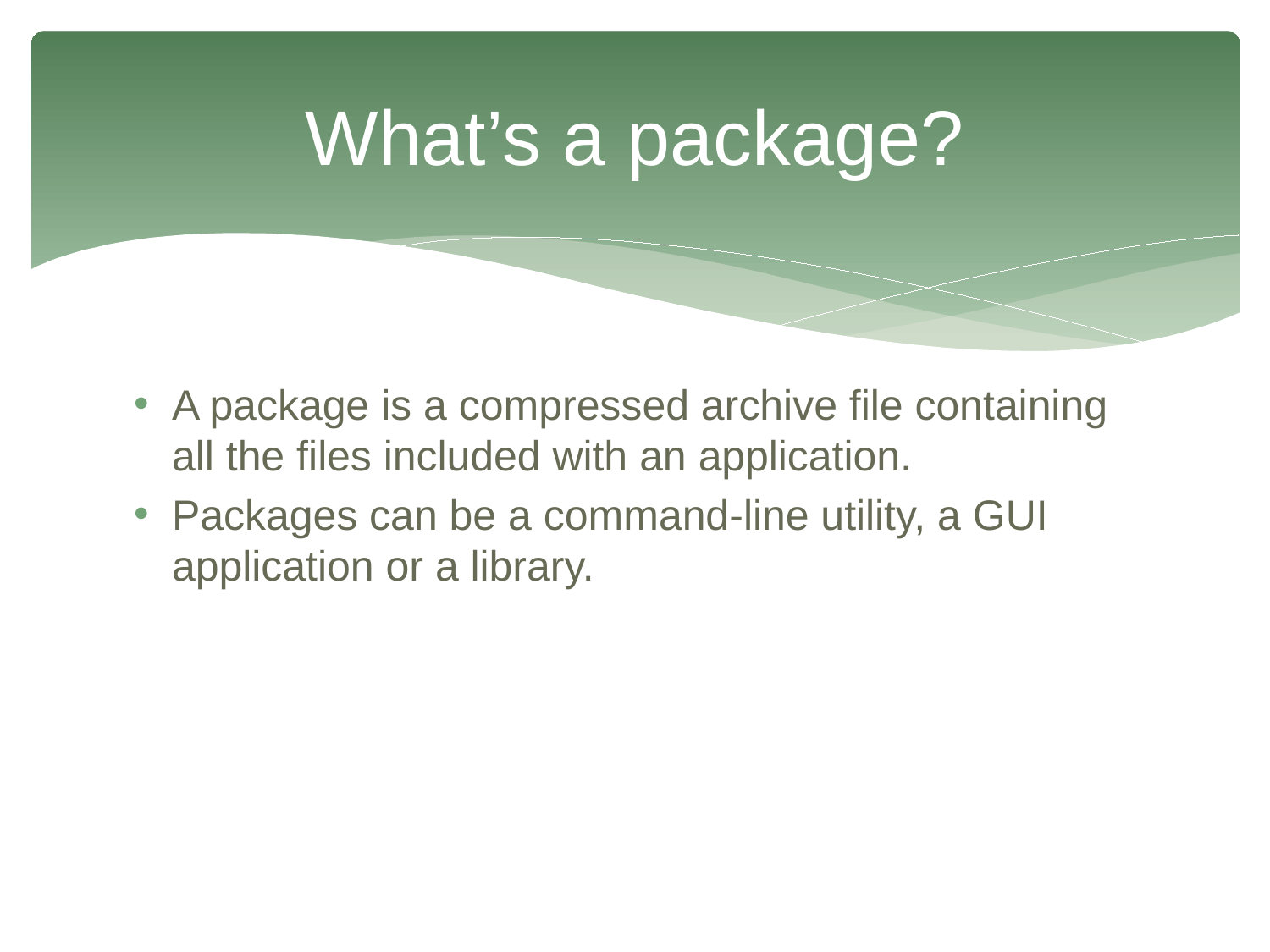

# What’s a package?
A package is a compressed archive file containing all the files included with an application.
Packages can be a command-line utility, a GUI application or a library.